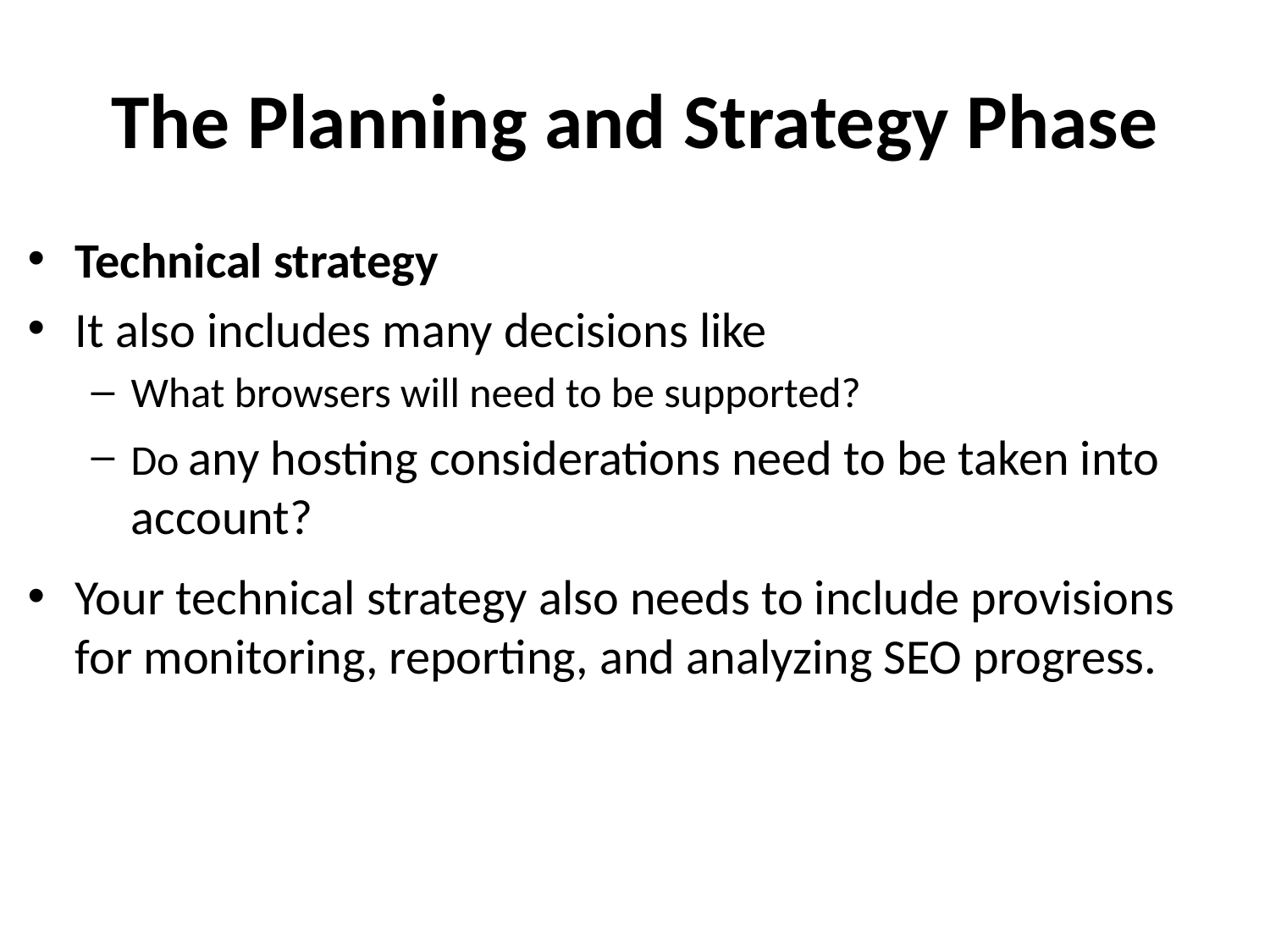

# The Planning and Strategy Phase
Technical strategy
It also includes many decisions like
What browsers will need to be supported?
Do any hosting considerations need to be taken into account?
Your technical strategy also needs to include provisions for monitoring, reporting, and analyzing SEO progress.